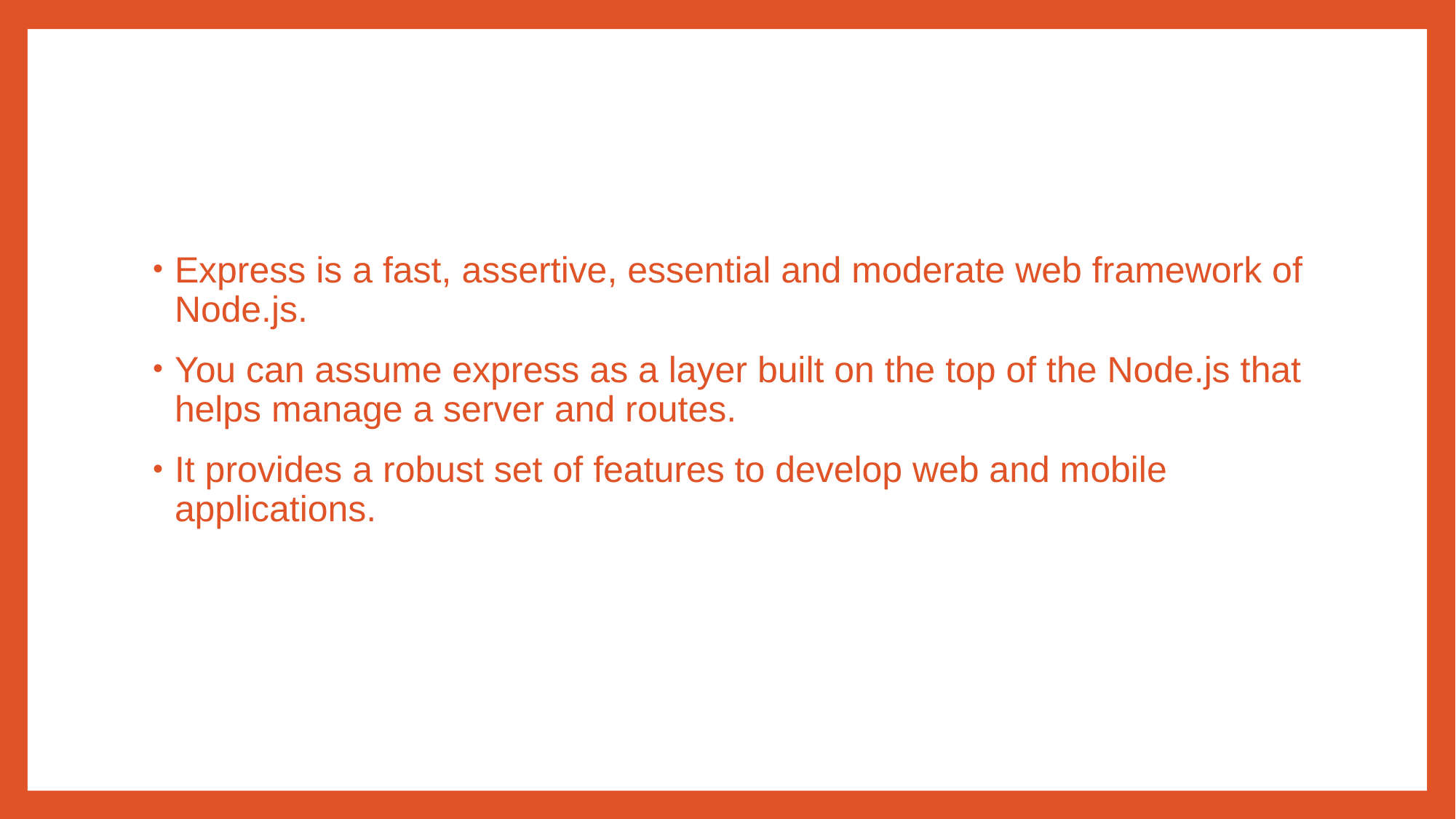

#
Express is a fast, assertive, essential and moderate web framework of Node.js.
You can assume express as a layer built on the top of the Node.js that helps manage a server and routes.
It provides a robust set of features to develop web and mobile applications.